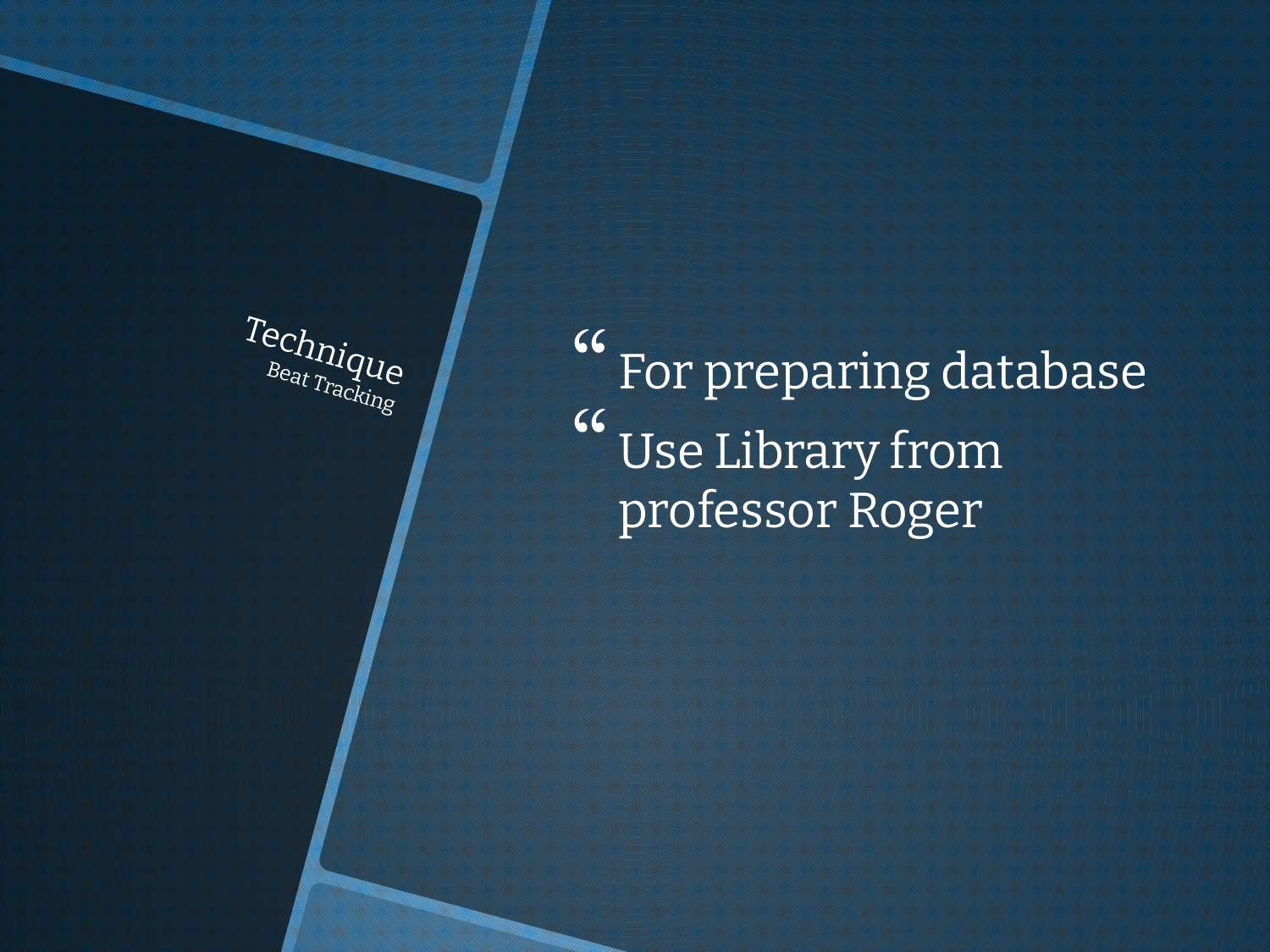

For preparing database
Use Library from professor Roger
# Technique Beat Tracking